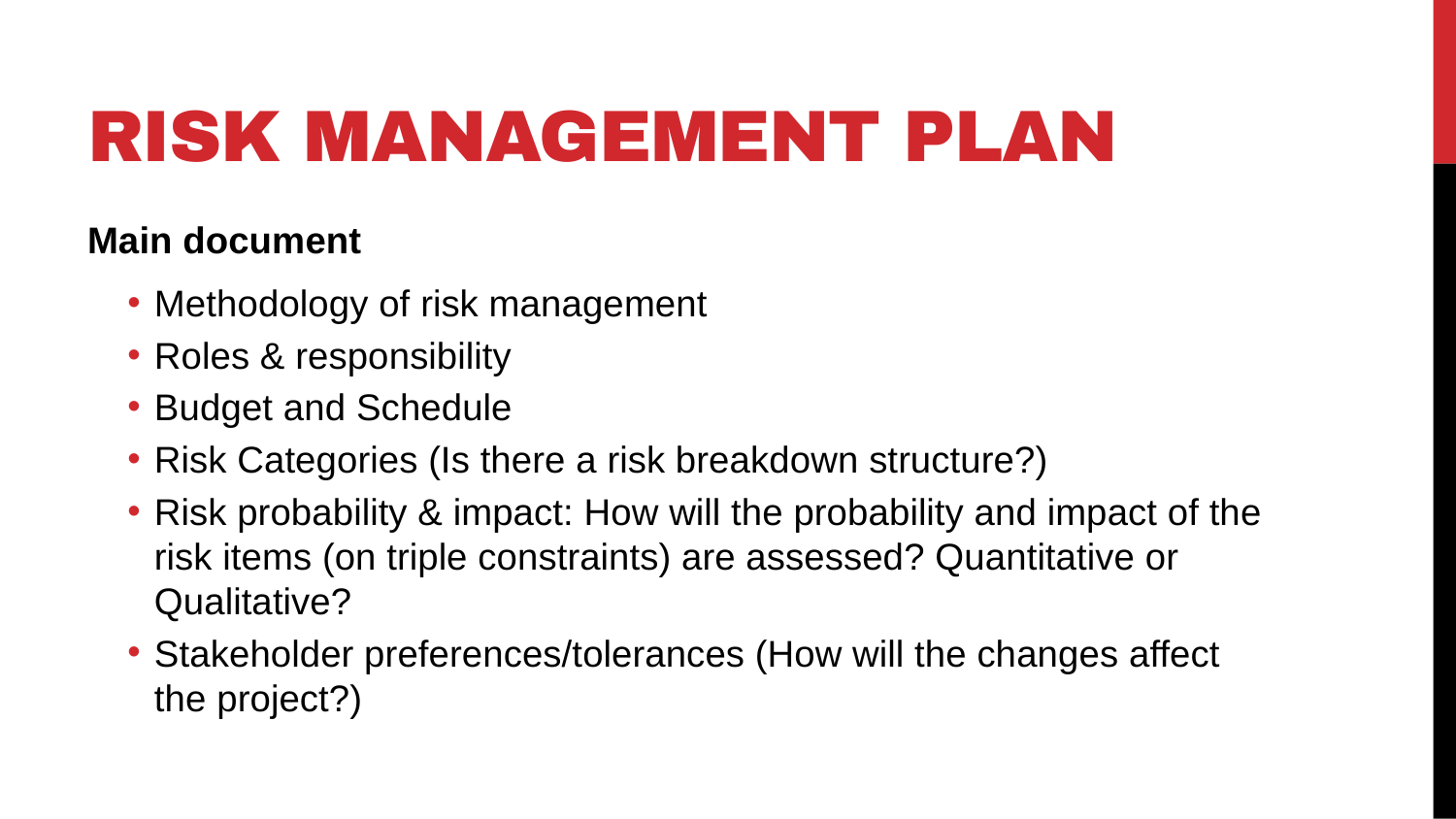

# Risk Management Plan
Main document
Methodology of risk management
Roles & responsibility
Budget and Schedule
Risk Categories (Is there a risk breakdown structure?)
Risk probability & impact: How will the probability and impact of the risk items (on triple constraints) are assessed? Quantitative or Qualitative?
Stakeholder preferences/tolerances (How will the changes affect the project?)